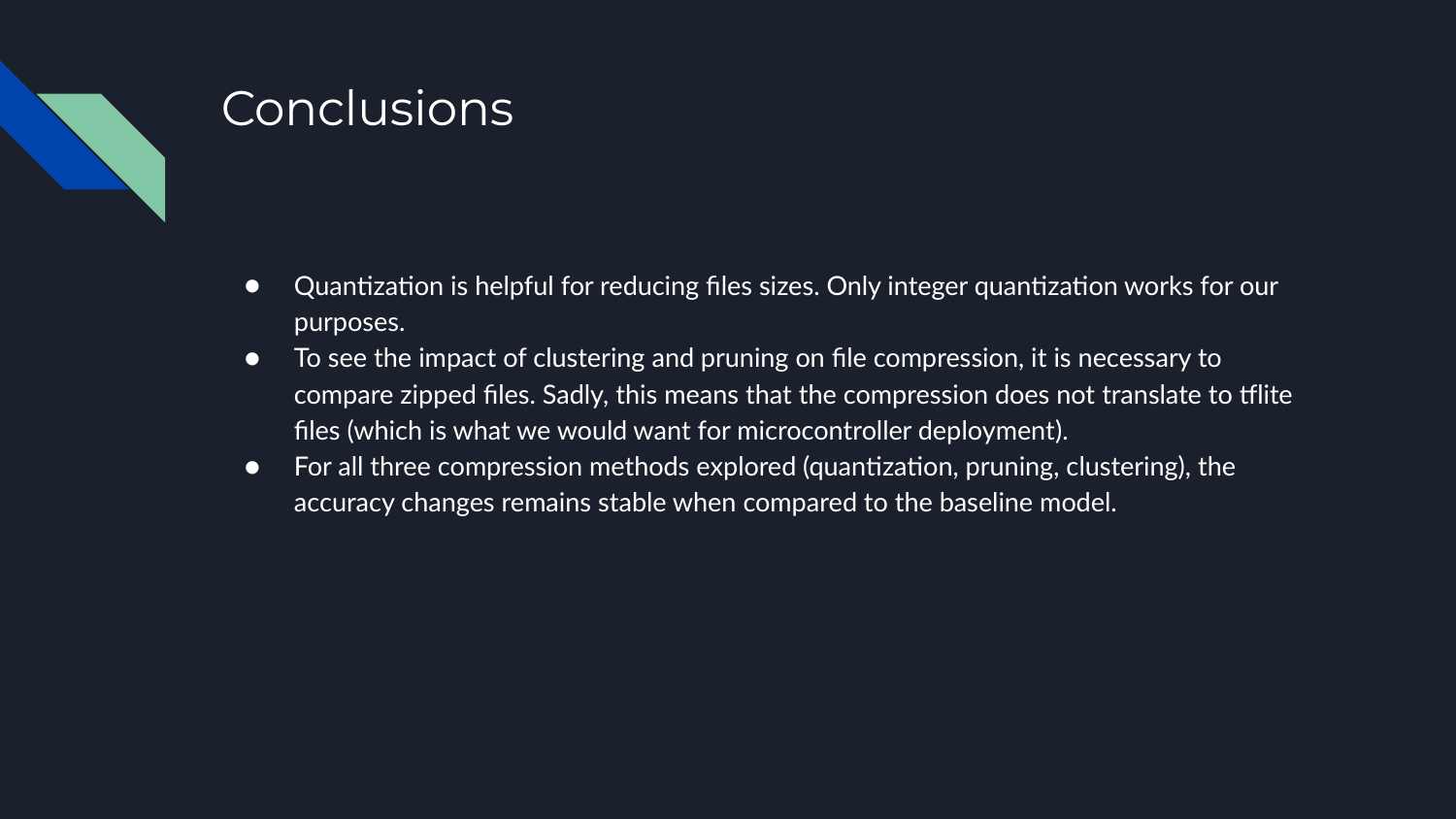

# Conclusions
Quantization is helpful for reducing files sizes. Only integer quantization works for our purposes.
To see the impact of clustering and pruning on file compression, it is necessary to compare zipped files. Sadly, this means that the compression does not translate to tflite files (which is what we would want for microcontroller deployment).
For all three compression methods explored (quantization, pruning, clustering), the accuracy changes remains stable when compared to the baseline model.